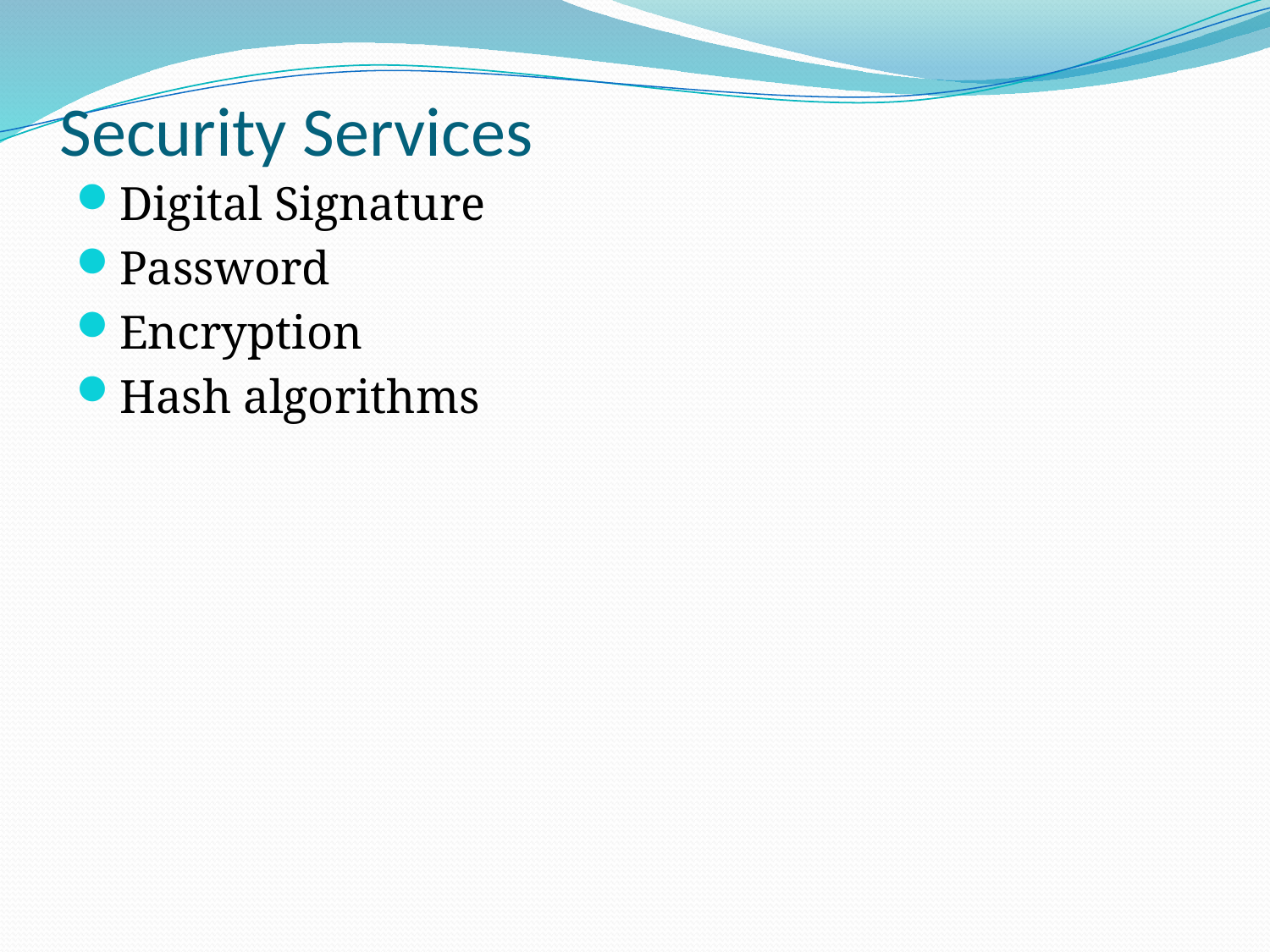

# Security Services
Digital Signature
Password
Encryption
Hash algorithms